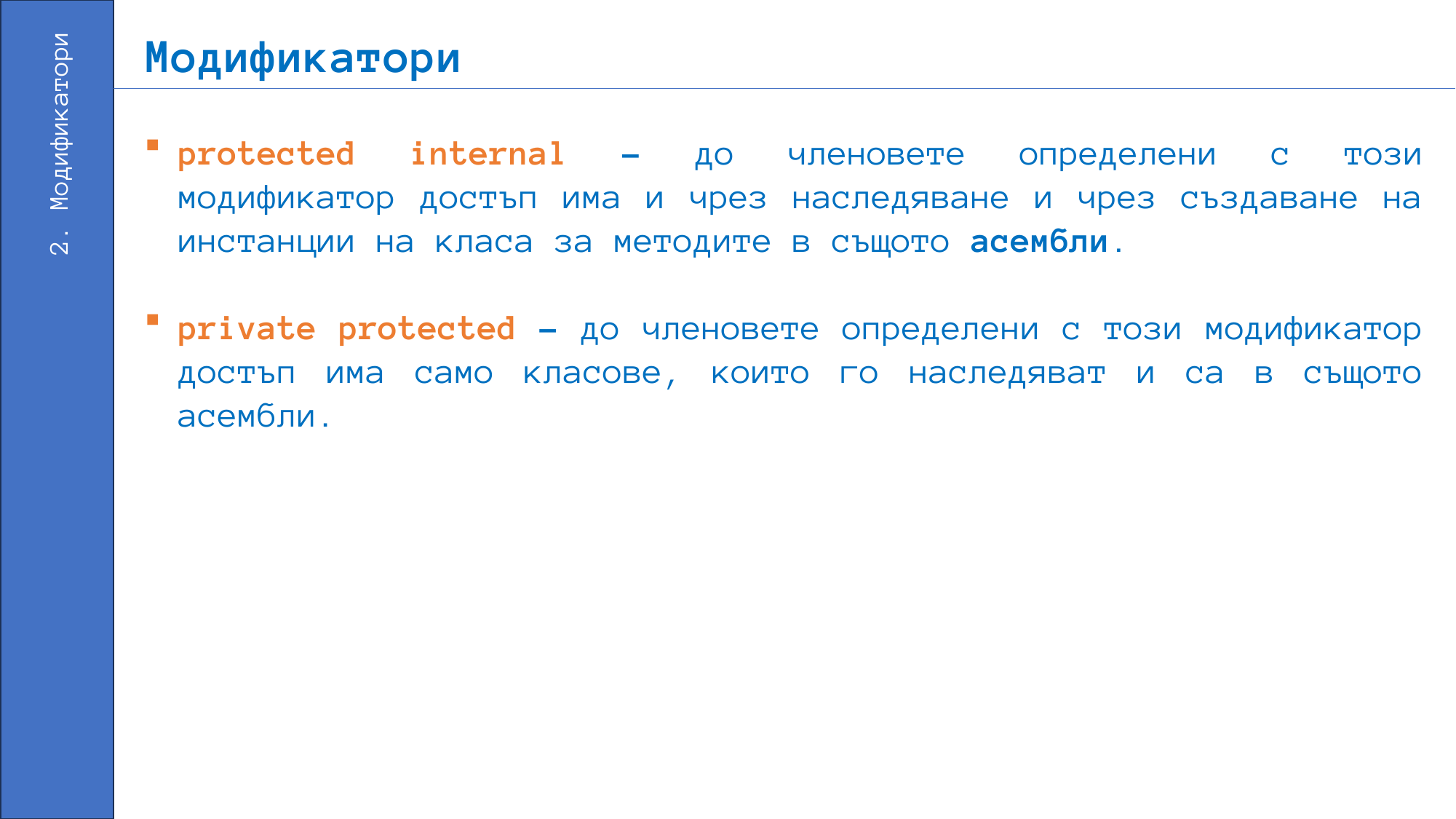

Модификатори
2. Модификатори
protected internal – до членовете определени с този модификатор достъп има и чрез наследяване и чрез създаване на инстанции на класа за методите в същото асембли.

private protected – до членовете определени с този модификатор достъп има само класове, които го наследяват и са в същото асембли.